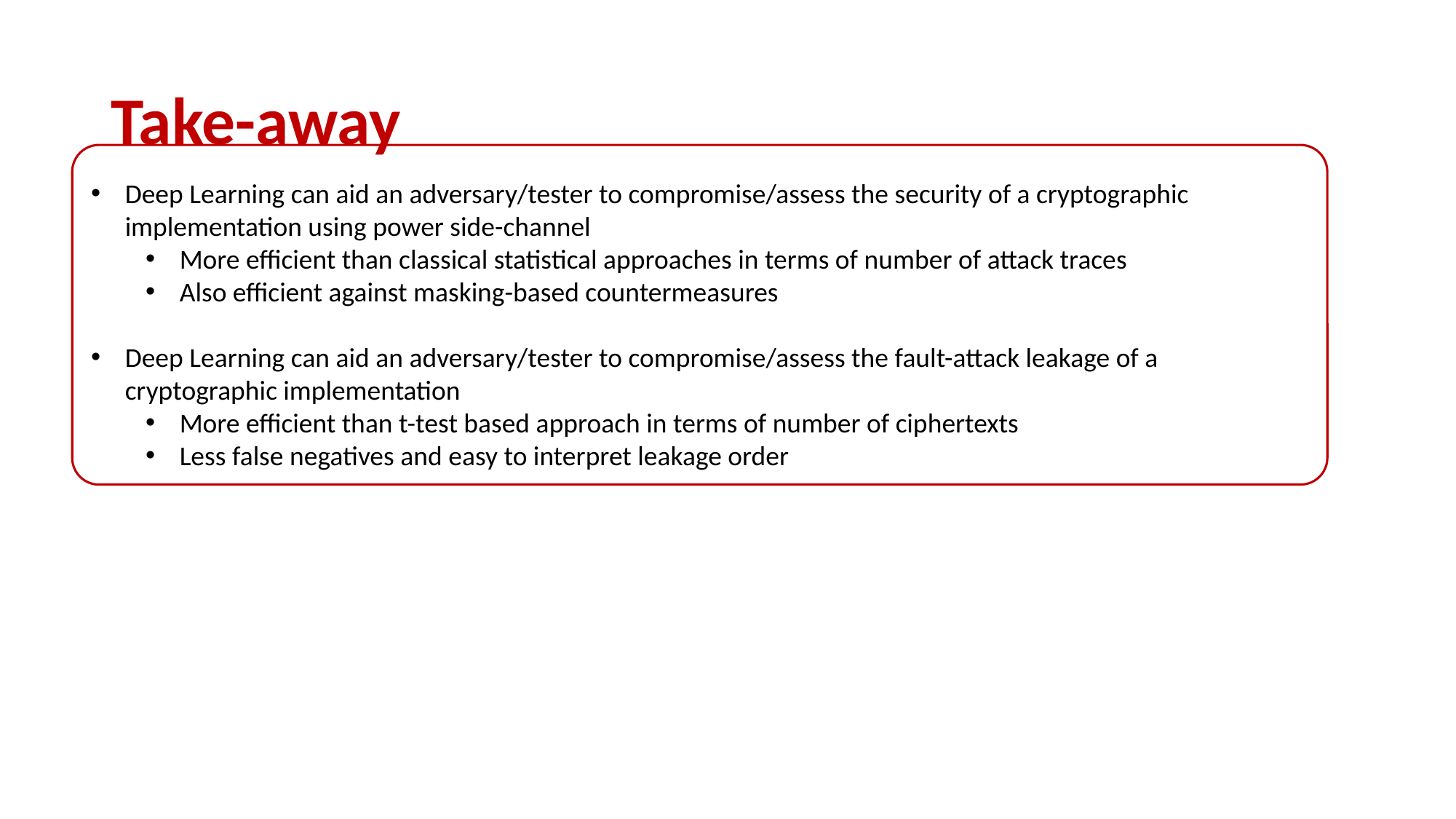

# Take-away

Deep Learning can aid an adversary/tester to compromise/assess the security of a cryptographic implementation using power side-channel
More efficient than classical statistical approaches in terms of number of attack traces
Also efficient against masking-based countermeasures

Deep Learning can aid an adversary/tester to compromise/assess the fault-attack leakage of a cryptographic implementation
More efficient than t-test based approach in terms of number of ciphertexts
Less false negatives and easy to interpret leakage order